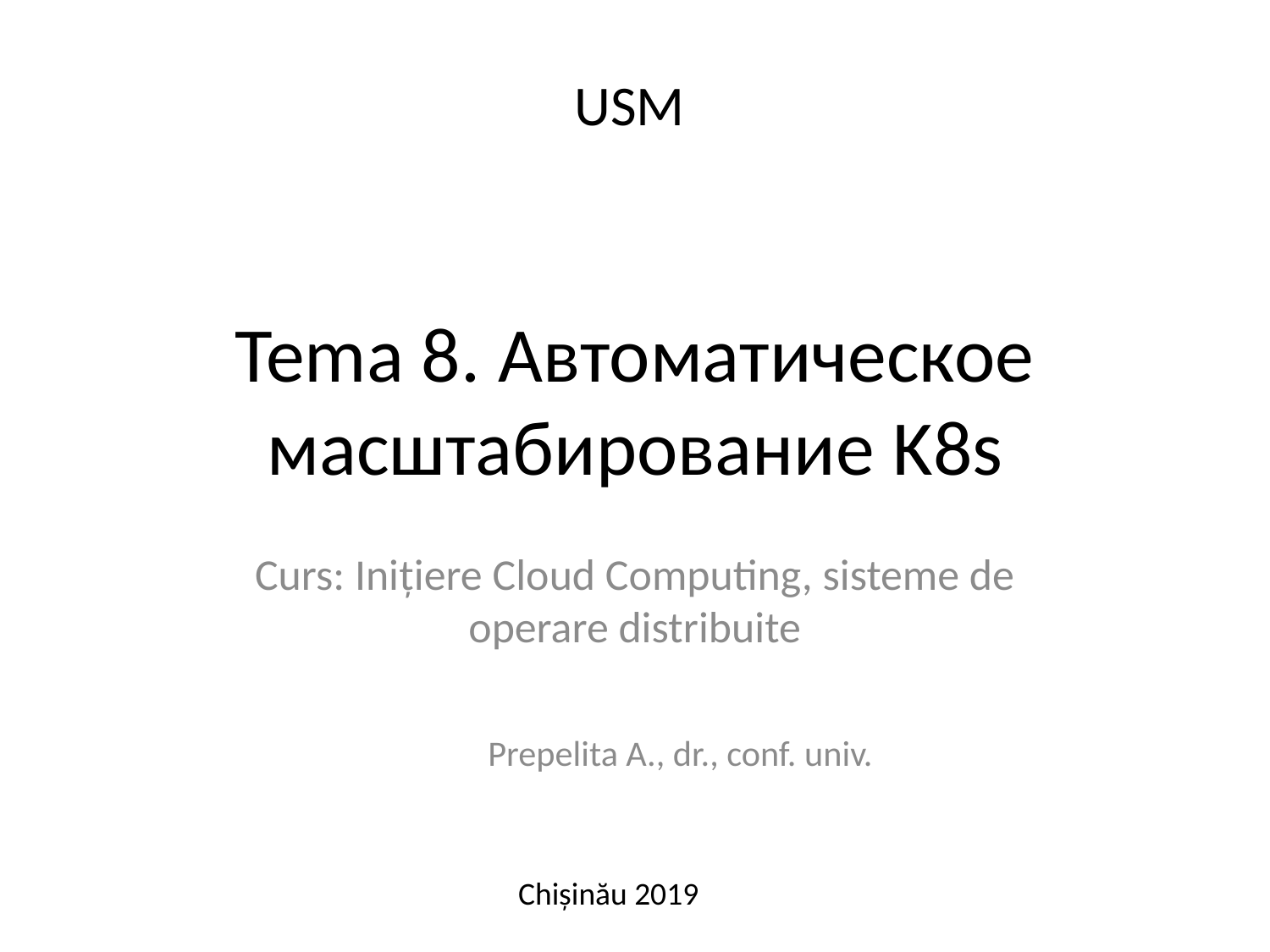

USM
# Tema 8. Автоматическое масштабирование K8s
Curs: Inițiere Cloud Computing, sisteme de operare distribuite

			Prepelita A., dr., conf. univ.
Chişinău 2019